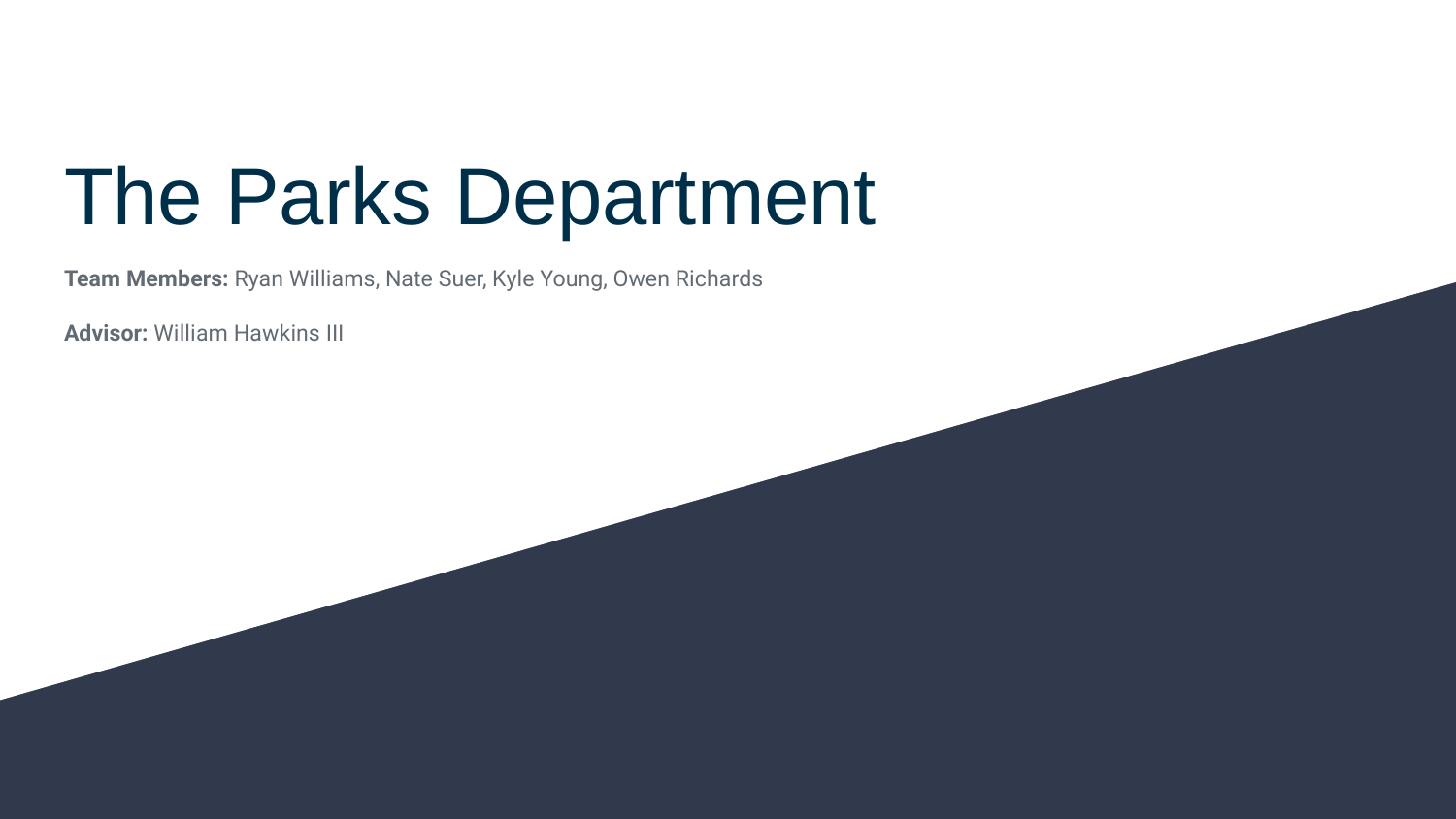

# The Parks Department
Team Members: Ryan Williams, Nate Suer, Kyle Young, Owen Richards

Advisor: William Hawkins III